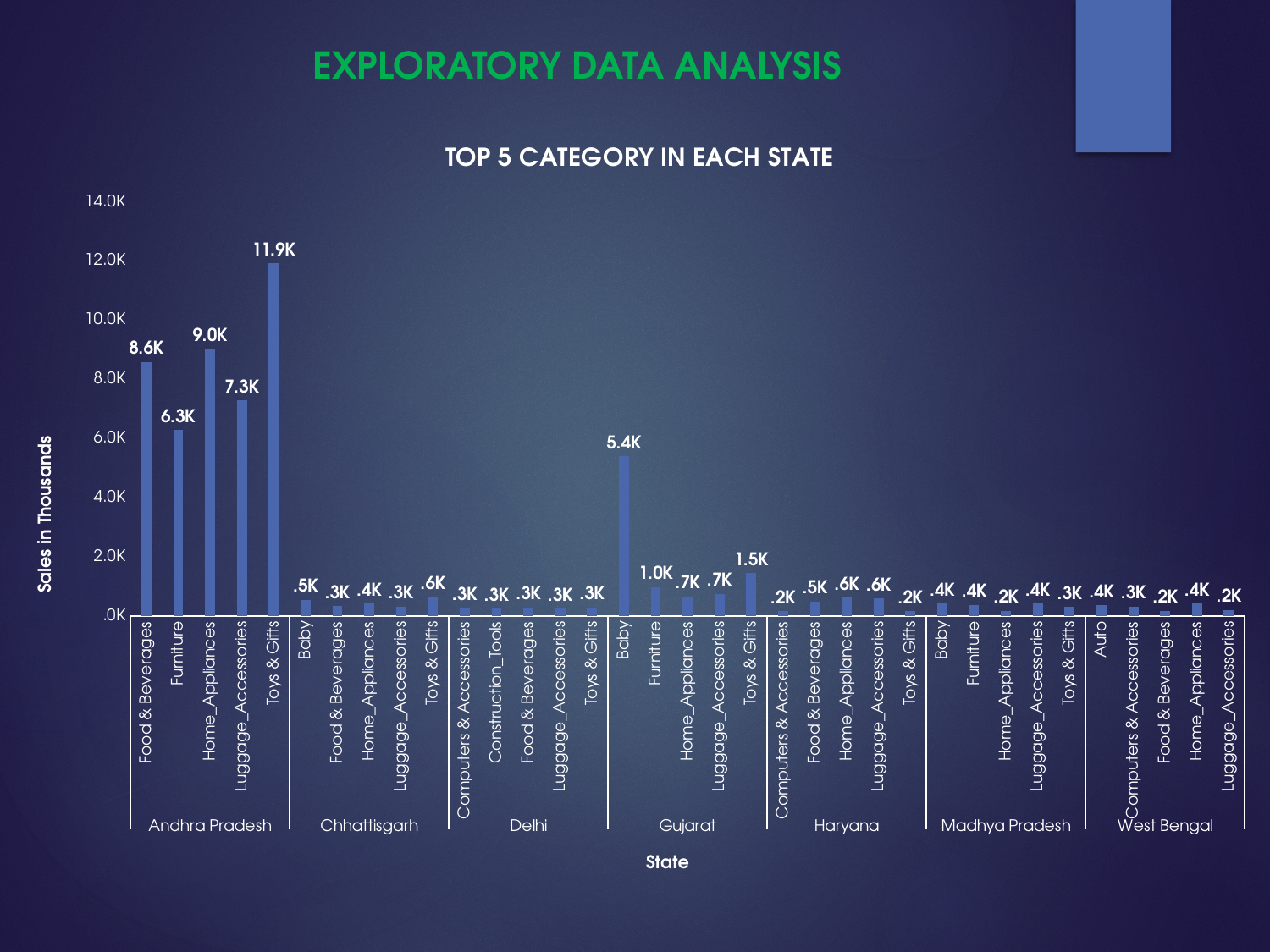

EXPLORATORY DATA ANALYSIS

### Chart: TOP 5 CATEGORY IN EACH STATE

| Category | Total |
|---|---|
| Food & Beverages | 8593.0 |
| Furniture | 6285.0 |
| Home_Appliances | 9011.0 |
| Luggage_Accessories | 7291.0 |
| Toys & Gifts | 11919.0 |
| Baby | 549.0 |
| Food & Beverages | 343.0 |
| Home_Appliances | 420.0 |
| Luggage_Accessories | 329.0 |
| Toys & Gifts | 637.0 |
| Computers & Accessories | 267.0 |
| Construction_Tools | 260.0 |
| Food & Beverages | 302.0 |
| Luggage_Accessories | 262.0 |
| Toys & Gifts | 298.0 |
| Baby | 5402.0 |
| Furniture | 984.0 |
| Home_Appliances | 669.0 |
| Luggage_Accessories | 745.0 |
| Toys & Gifts | 1455.0 |
| Computers & Accessories | 172.0 |
| Food & Beverages | 495.0 |
| Home_Appliances | 621.0 |
| Luggage_Accessories | 595.0 |
| Toys & Gifts | 172.0 |
| Baby | 419.0 |
| Furniture | 382.0 |
| Home_Appliances | 185.0 |
| Luggage_Accessories | 419.0 |
| Toys & Gifts | 313.0 |
| Auto | 364.0 |
| Computers & Accessories | 324.0 |
| Food & Beverages | 177.0 |
| Home_Appliances | 422.0 |
| Luggage_Accessories | 204.0 |